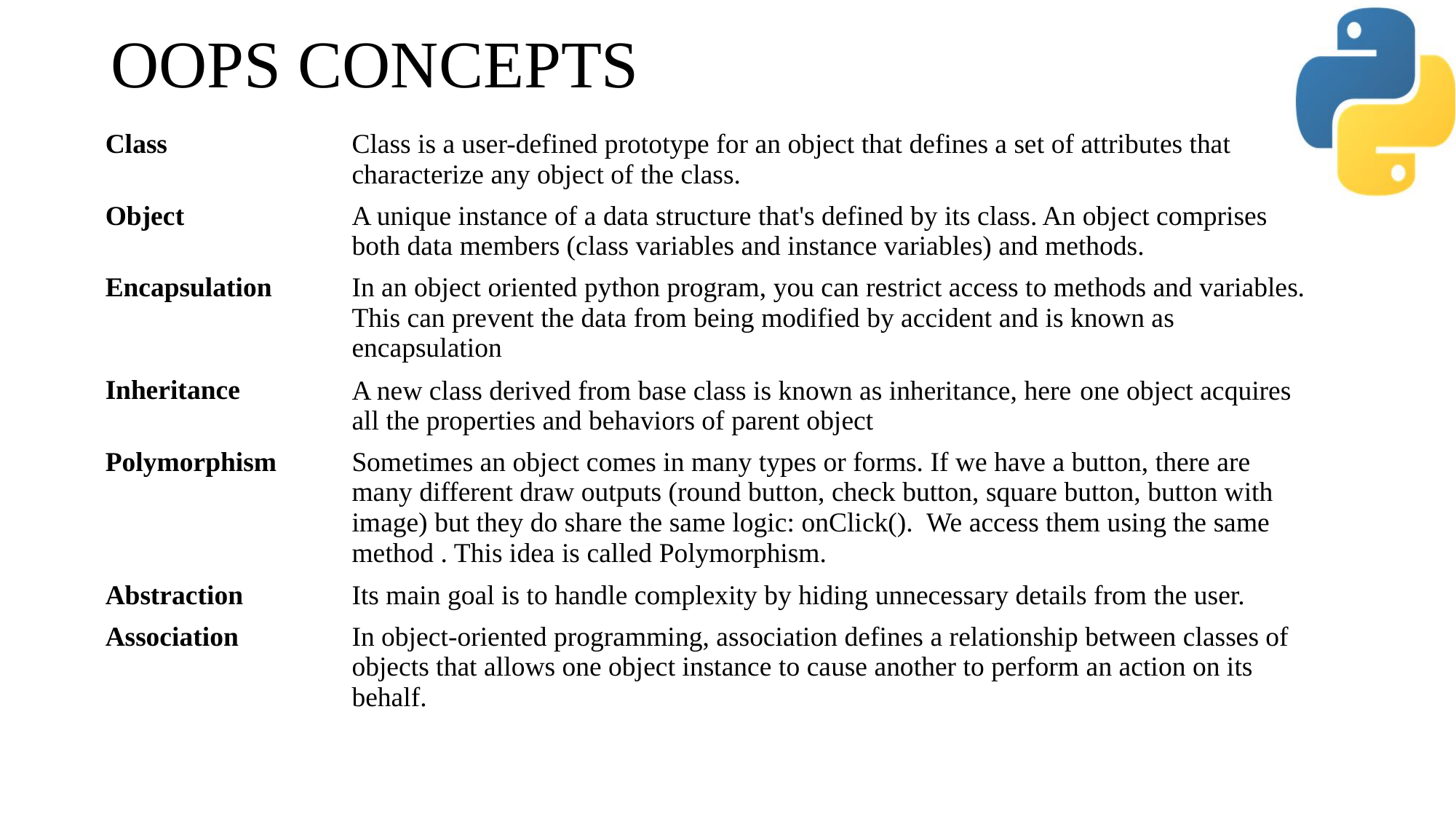

# OOPS CONCEPTS

| Class | Class is a user-defined prototype for an object that defines a set of attributes that characterize any object of the class. |
| --- | --- |
| Object | A unique instance of a data structure that's defined by its class. An object comprises both data members (class variables and instance variables) and methods. |
| Encapsulation | In an object oriented python program, you can restrict access to methods and variables. This can prevent the data from being modified by accident and is known as encapsulation |
| Inheritance | A new class derived from base class is known as inheritance, here one object acquires all the properties and behaviors of parent object |
| Polymorphism | Sometimes an object comes in many types or forms. If we have a button, there are many different draw outputs (round button, check button, square button, button with image) but they do share the same logic: onClick(). We access them using the same method . This idea is called Polymorphism. |
| Abstraction | Its main goal is to handle complexity by hiding unnecessary details from the user. |
| Association | In object-oriented programming, association defines a relationship between classes of objects that allows one object instance to cause another to perform an action on its behalf. |